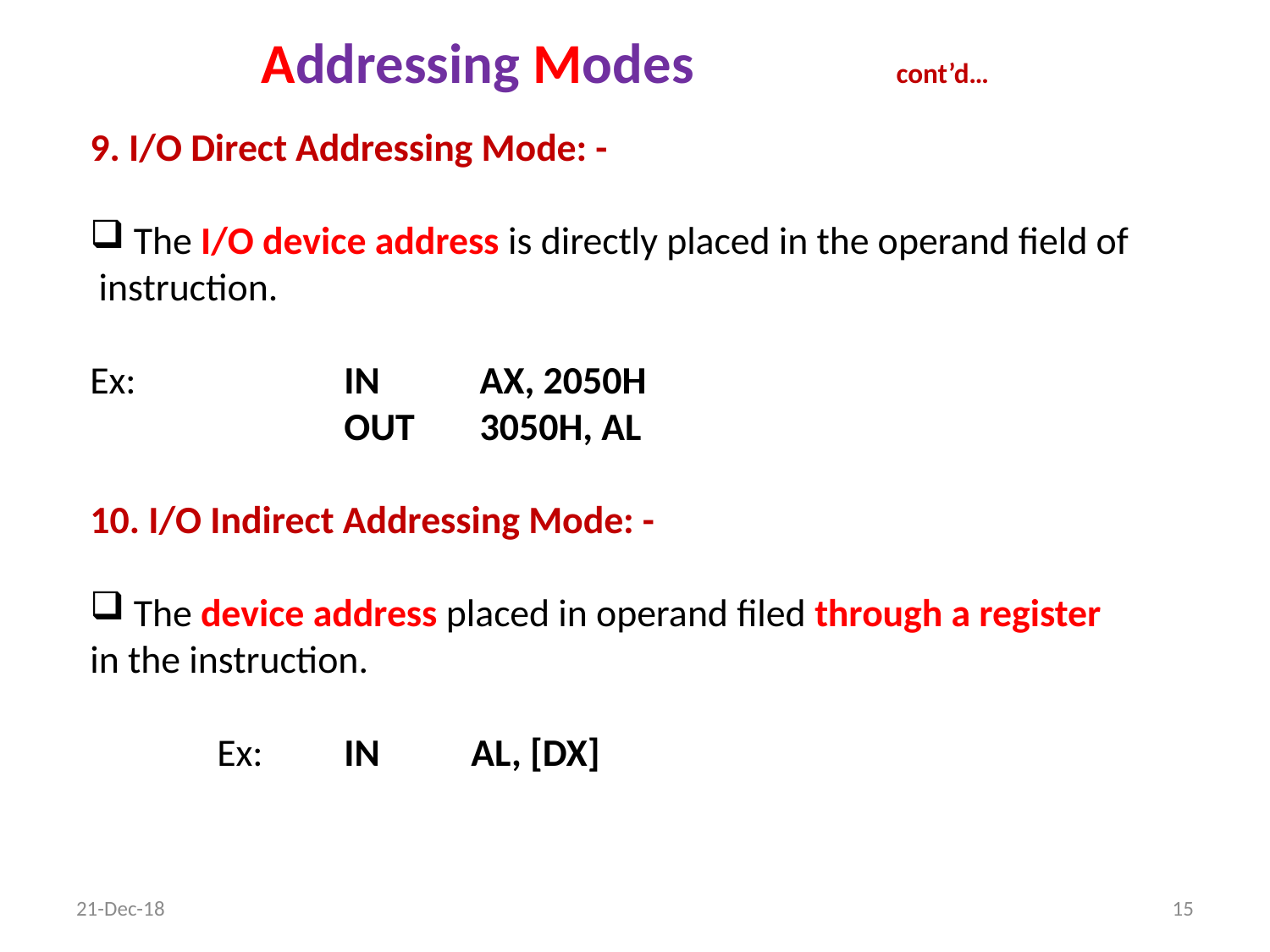

Addressing Modes		cont’d…
9. I/O Direct Addressing Mode: -

 The I/O device address is directly placed in the operand field of
 instruction.

Ex:  		IN	 AX, 2050H
		OUT	 3050H, AL

10. I/O Indirect Addressing Mode: -

 The device address placed in operand filed through a register
in the instruction.

	Ex:  	IN 	AL, [DX]

21-Dec-18
15